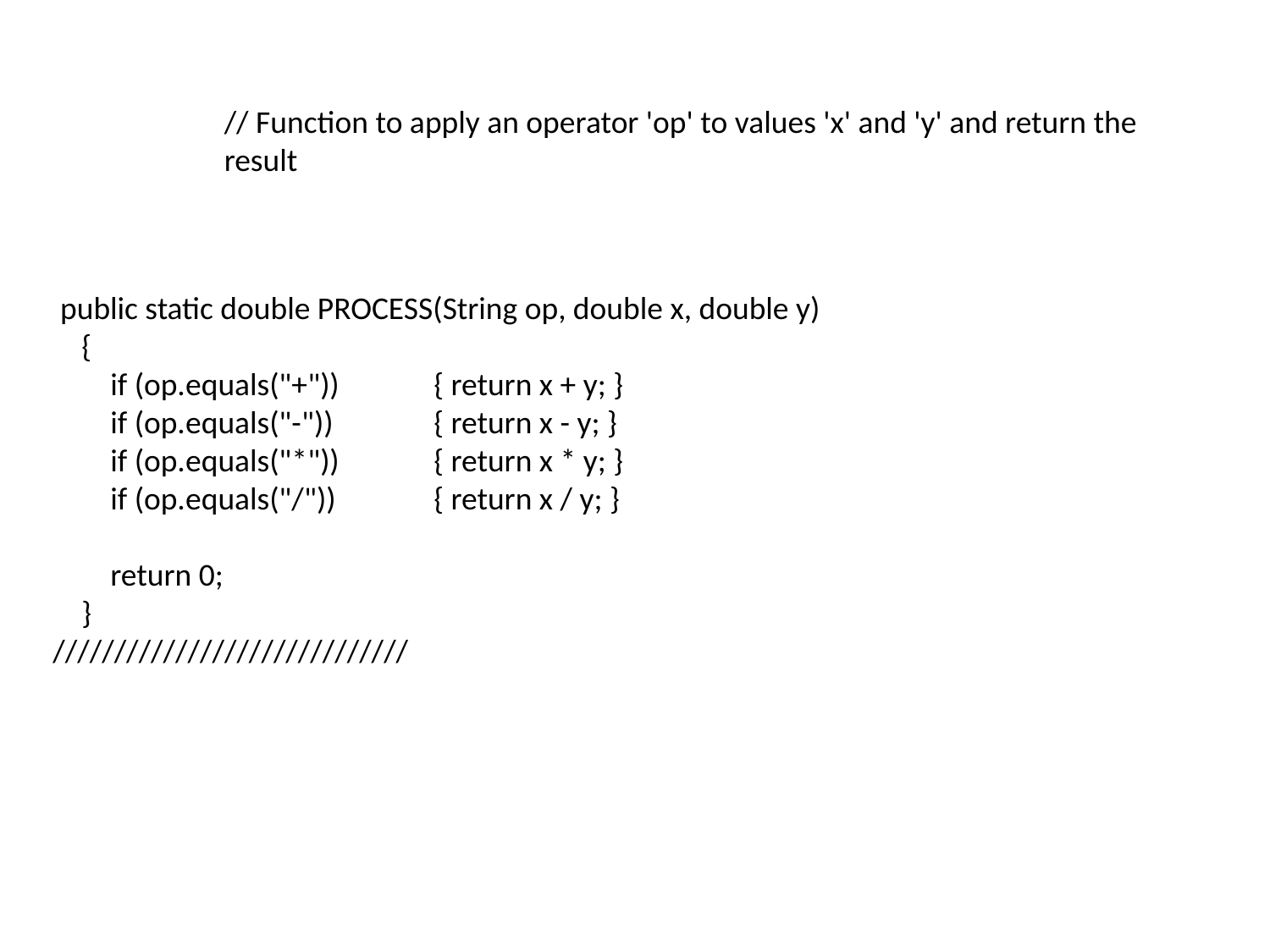

// Function to apply an operator 'op' to values 'x' and 'y' and return the result
 public static double PROCESS(String op, double x, double y)
    {
        if (op.equals("+")) 	{ return x + y; }
        if (op.equals("-")) 	{ return x - y; }
        if (op.equals("*")) 	{ return x * y; }
        if (op.equals("/")) 	{ return x / y; }

        return 0;
    }
/////////////////////////////